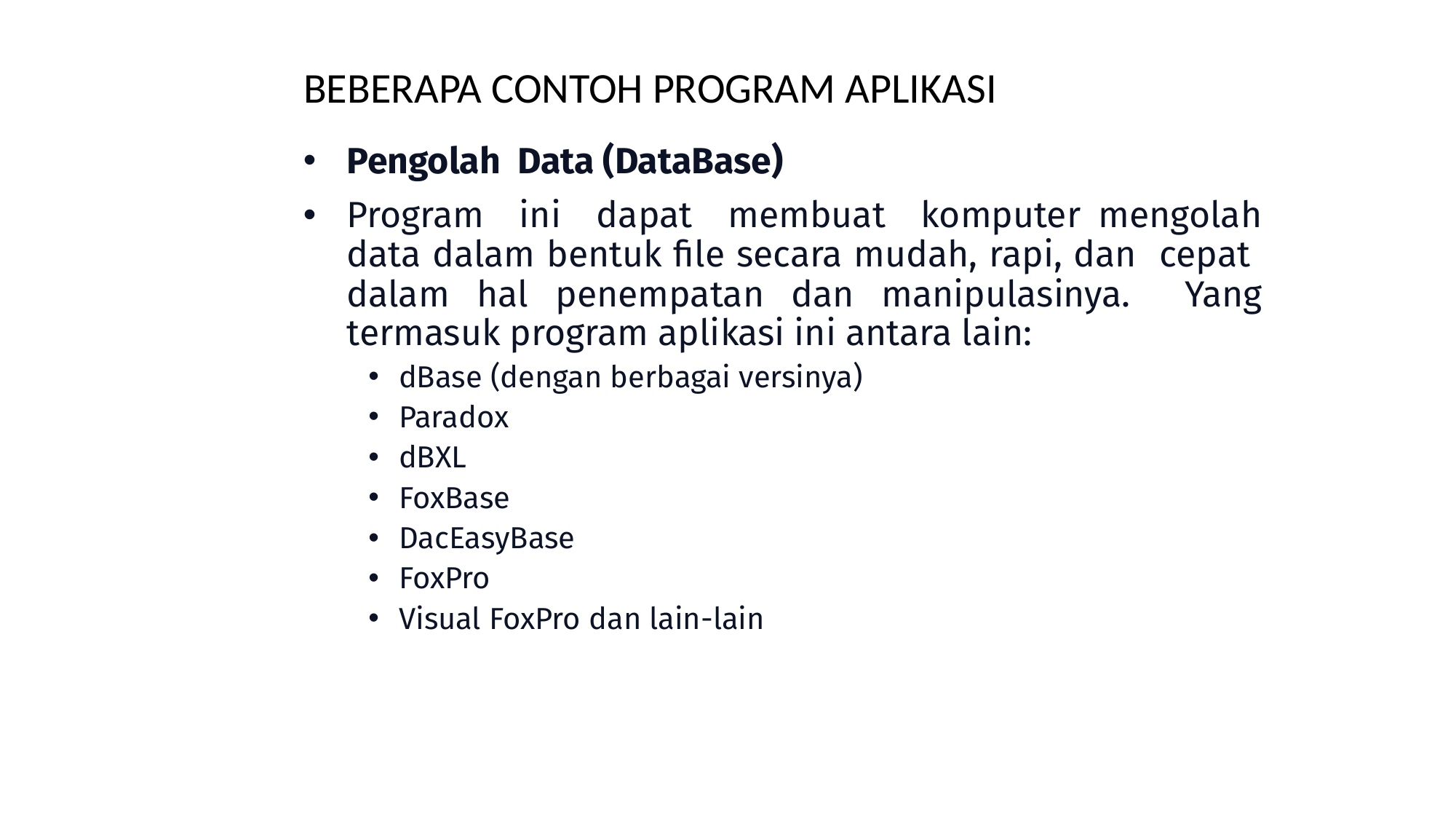

BEBERAPA CONTOH PROGRAM APLIKASI
Pengolah  Data (DataBase)
Program  ini  dapat  membuat  komputer mengolah data dalam bentuk file secara mudah, rapi, dan  cepat  dalam hal penempatan dan manipulasinya.  Yang termasuk program aplikasi ini antara lain:
dBase (dengan berbagai versinya)
Paradox
dBXL
FoxBase
DacEasyBase
FoxPro
Visual FoxPro dan lain-lain